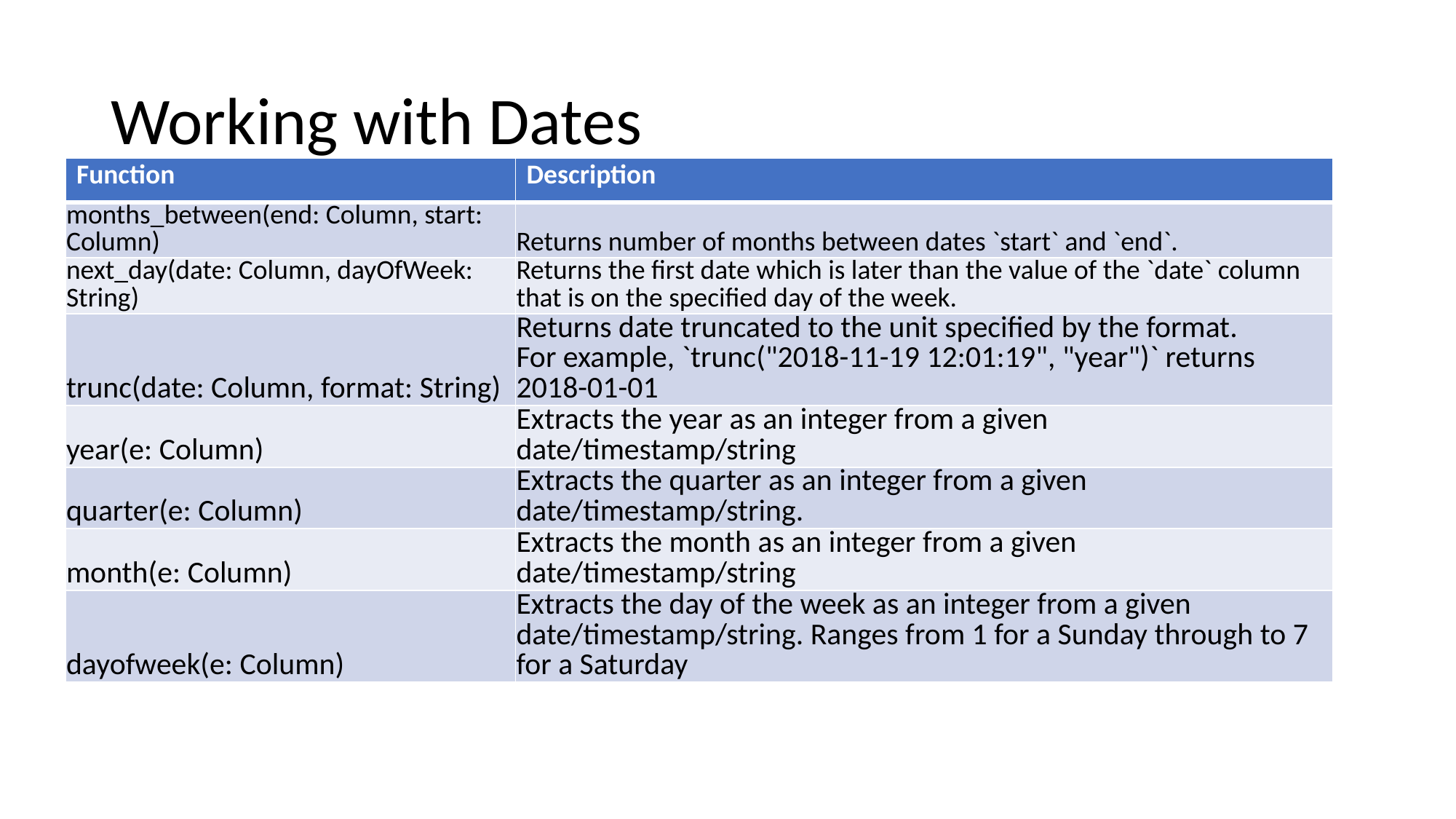

# Working with Dates
| Function | Description |
| --- | --- |
| months\_between(end: Column, start: Column) | Returns number of months between dates `start` and `end`. |
| next\_day(date: Column, dayOfWeek: String) | Returns the first date which is later than the value of the `date` column that is on the specified day of the week. |
| trunc(date: Column, format: String) | Returns date truncated to the unit specified by the format. For example, `trunc("2018-11-19 12:01:19", "year")` returns 2018-01-01 |
| year(e: Column) | Extracts the year as an integer from a given date/timestamp/string |
| quarter(e: Column) | Extracts the quarter as an integer from a given date/timestamp/string. |
| month(e: Column) | Extracts the month as an integer from a given date/timestamp/string |
| dayofweek(e: Column) | Extracts the day of the week as an integer from a given date/timestamp/string. Ranges from 1 for a Sunday through to 7 for a Saturday |